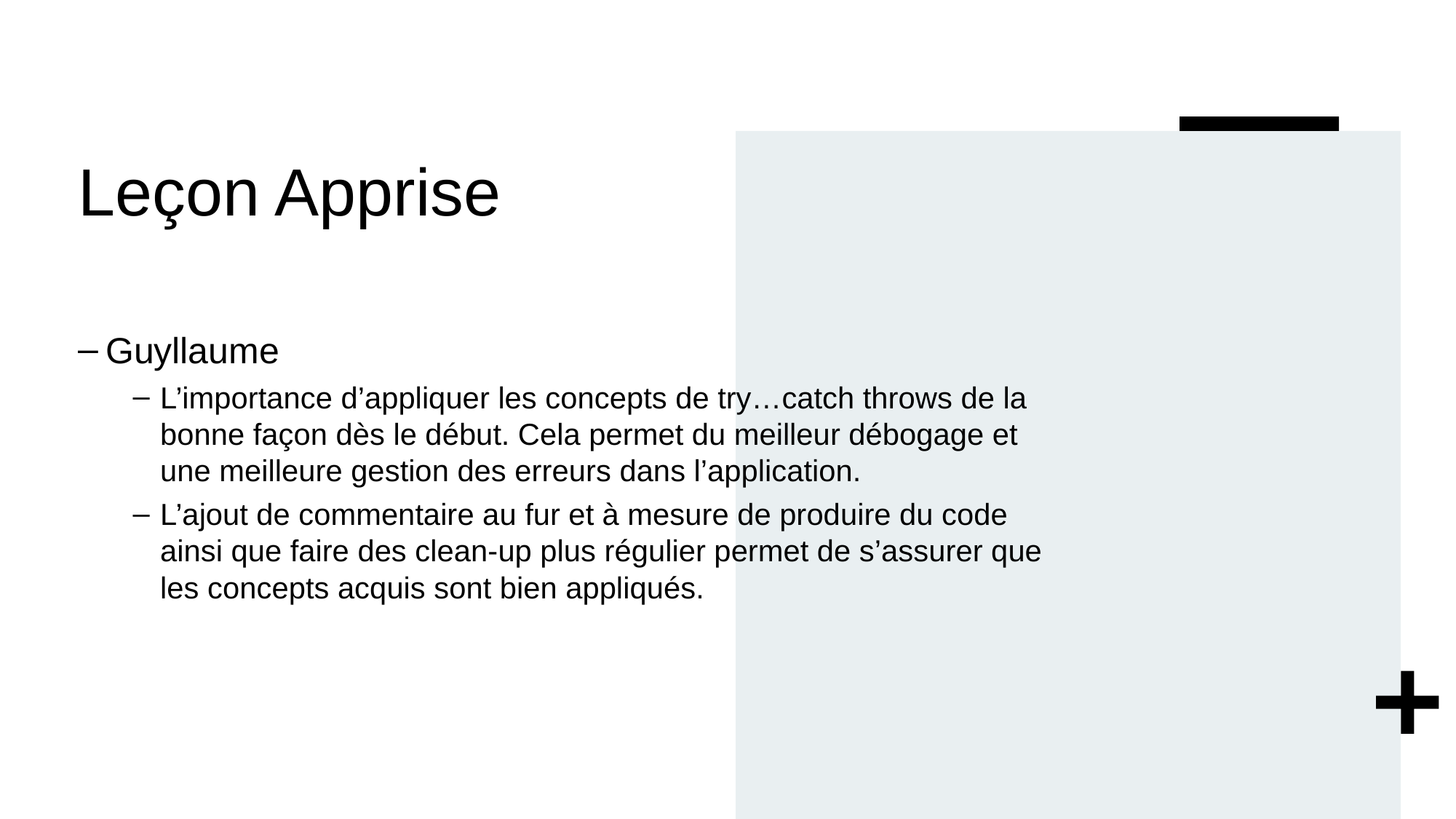

# Leçon Apprise
Guyllaume
L’importance d’appliquer les concepts de try…catch throws de la bonne façon dès le début. Cela permet du meilleur débogage et une meilleure gestion des erreurs dans l’application.
L’ajout de commentaire au fur et à mesure de produire du code ainsi que faire des clean-up plus régulier permet de s’assurer que les concepts acquis sont bien appliqués.